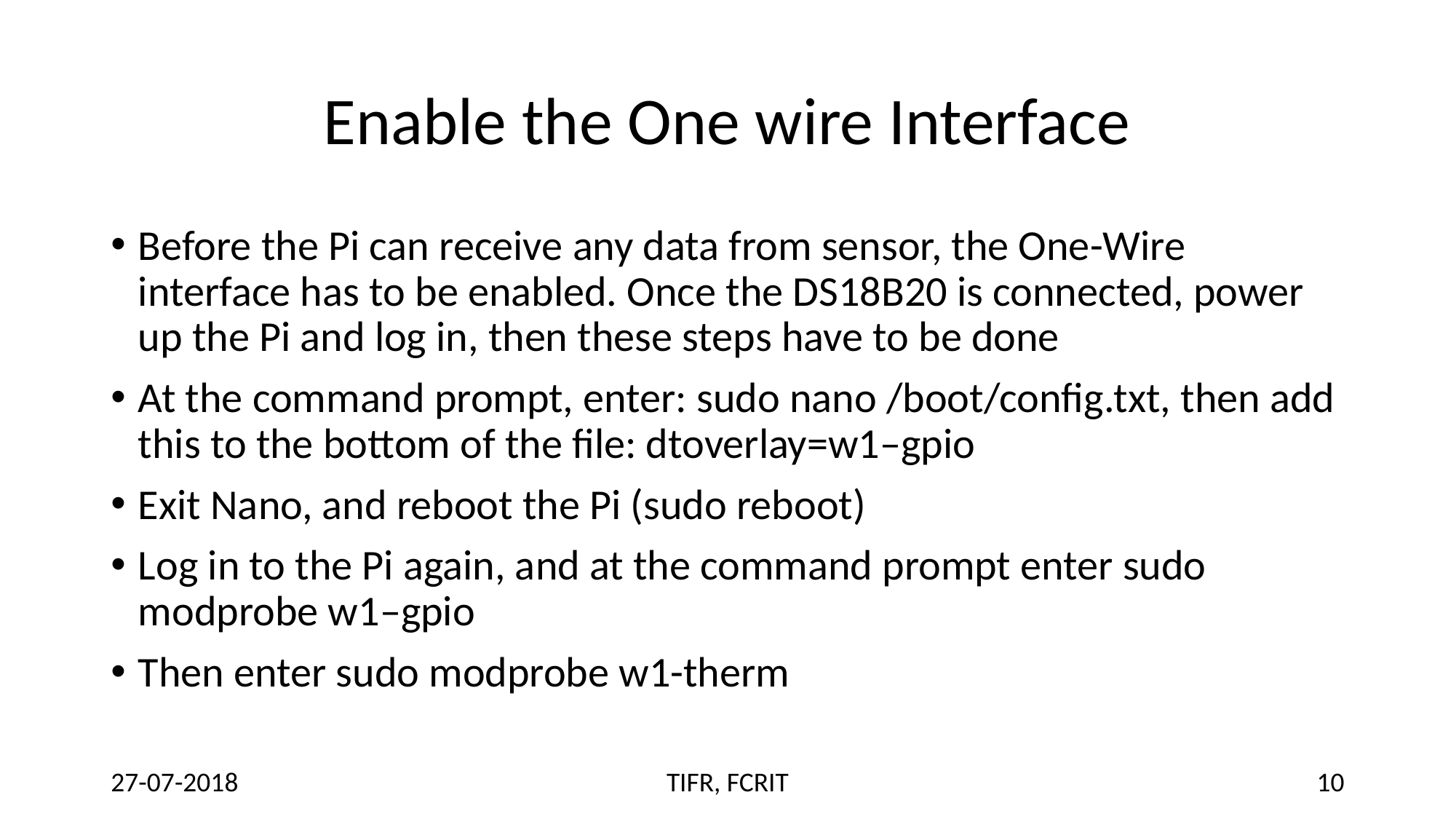

# Enable the One wire Interface
Before the Pi can receive any data from sensor, the One-Wire interface has to be enabled. Once the DS18B20 is connected, power up the Pi and log in, then these steps have to be done
At the command prompt, enter: sudo nano /boot/config.txt, then add this to the bottom of the file: dtoverlay=w1–gpio
Exit Nano, and reboot the Pi (sudo reboot)
Log in to the Pi again, and at the command prompt enter sudo modprobe w1–gpio
Then enter sudo modprobe w1-therm

27-07-2018
TIFR, FCRIT
10